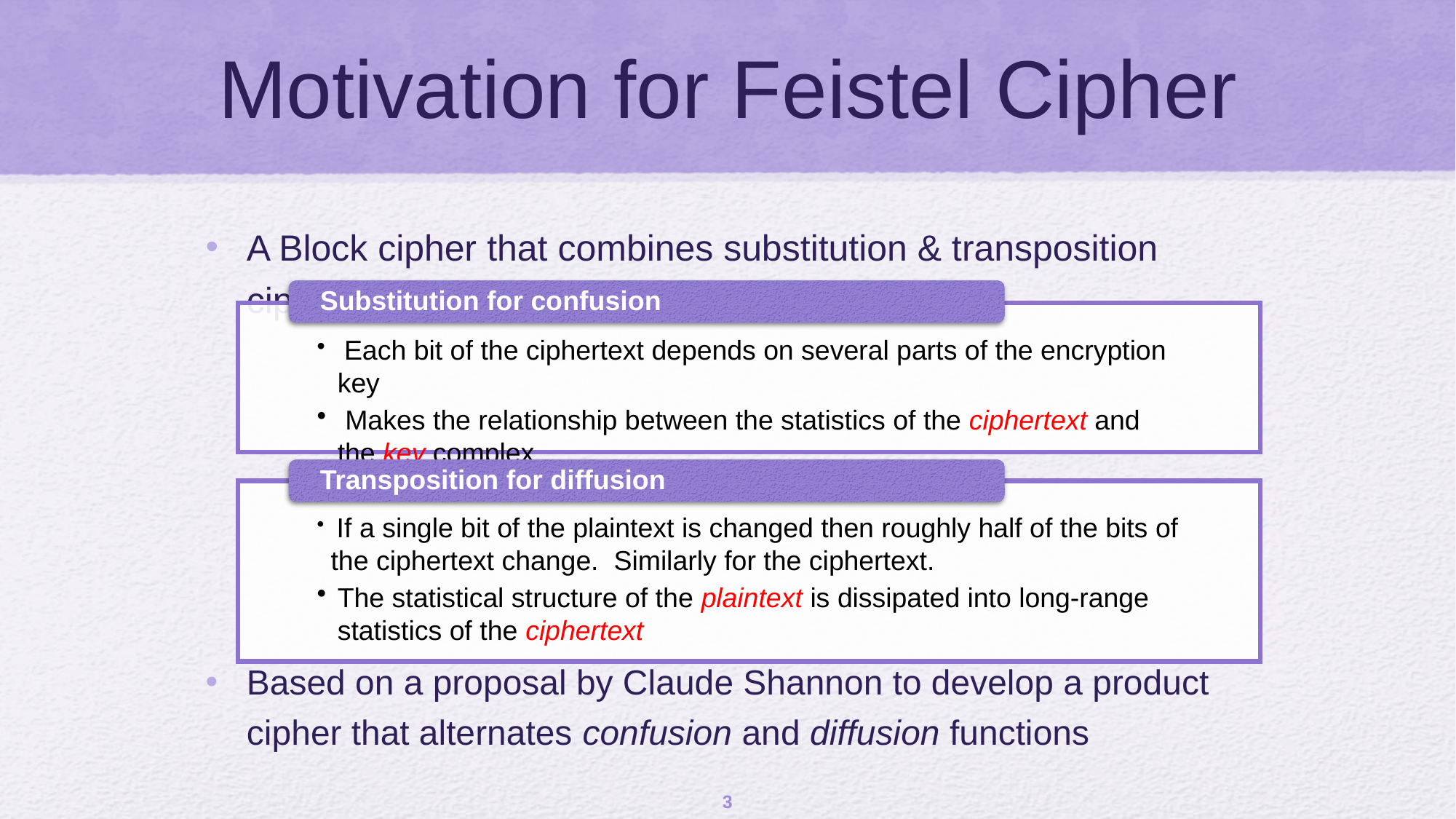

# Motivation for Feistel Cipher
A Block cipher that combines substitution & transposition ciphers

Based on a proposal by Claude Shannon to develop a product cipher that alternates confusion and diffusion functions

 Each bit of the ciphertext depends on several parts of the encryption key
 Makes the relationship between the statistics of the ciphertext and the key complex
Substitution for confusion
 If a single bit of the plaintext is changed then roughly half of the bits of the ciphertext change.  Similarly for the ciphertext.
The statistical structure of the plaintext is dissipated into long-range statistics of the ciphertext
Transposition for diffusion
3